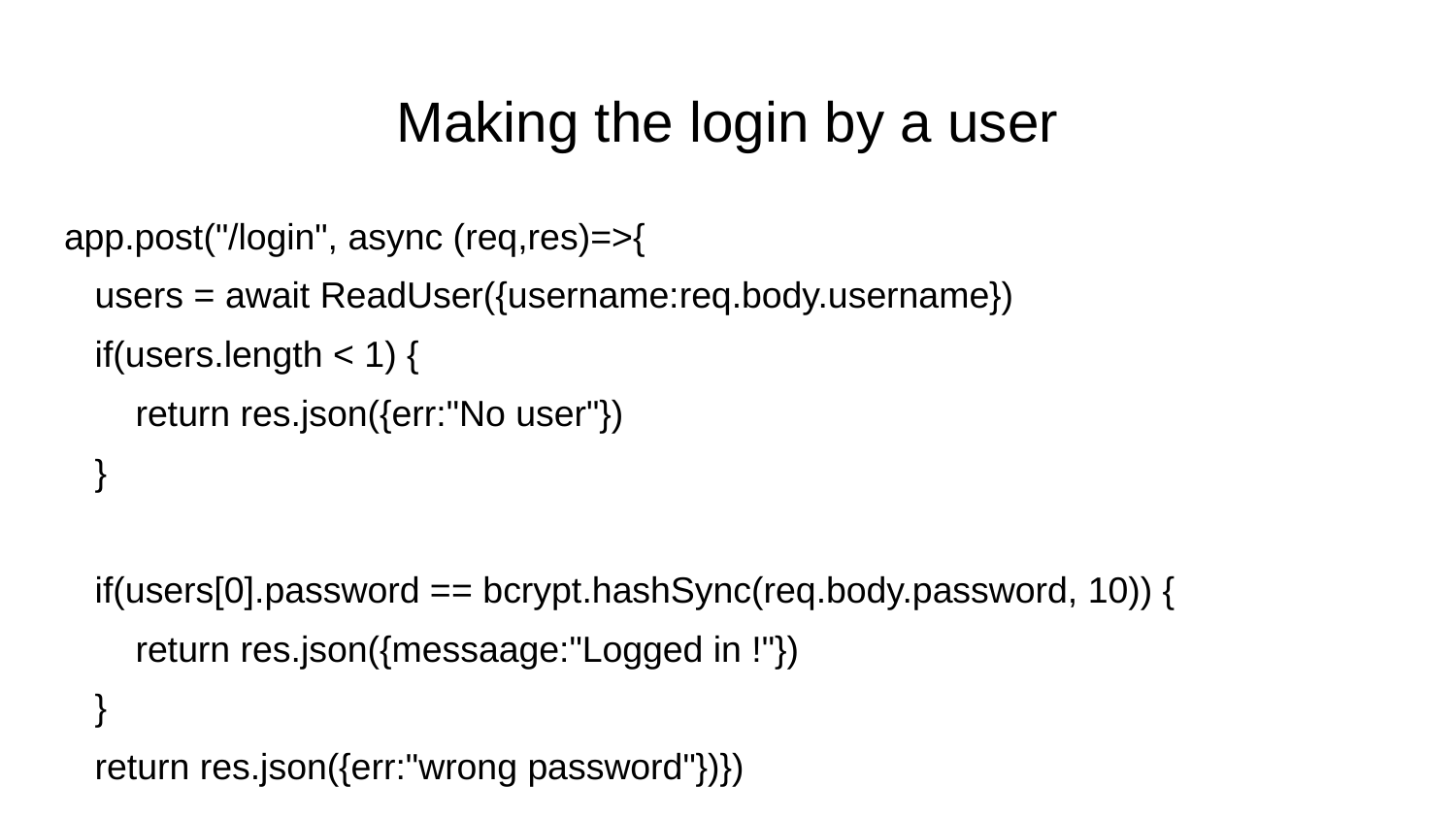

# Making the login by a user
app.post("/login", async (req,res)=>{
   users = await ReadUser({username:req.body.username})
   if(users.length < 1) {
       return res.json({err:"No user"})
   }

   if(users[0].password == bcrypt.hashSync(req.body.password, 10)) {
       return res.json({messaage:"Logged in !"})
   }
   return res.json({err:"wrong password"})})